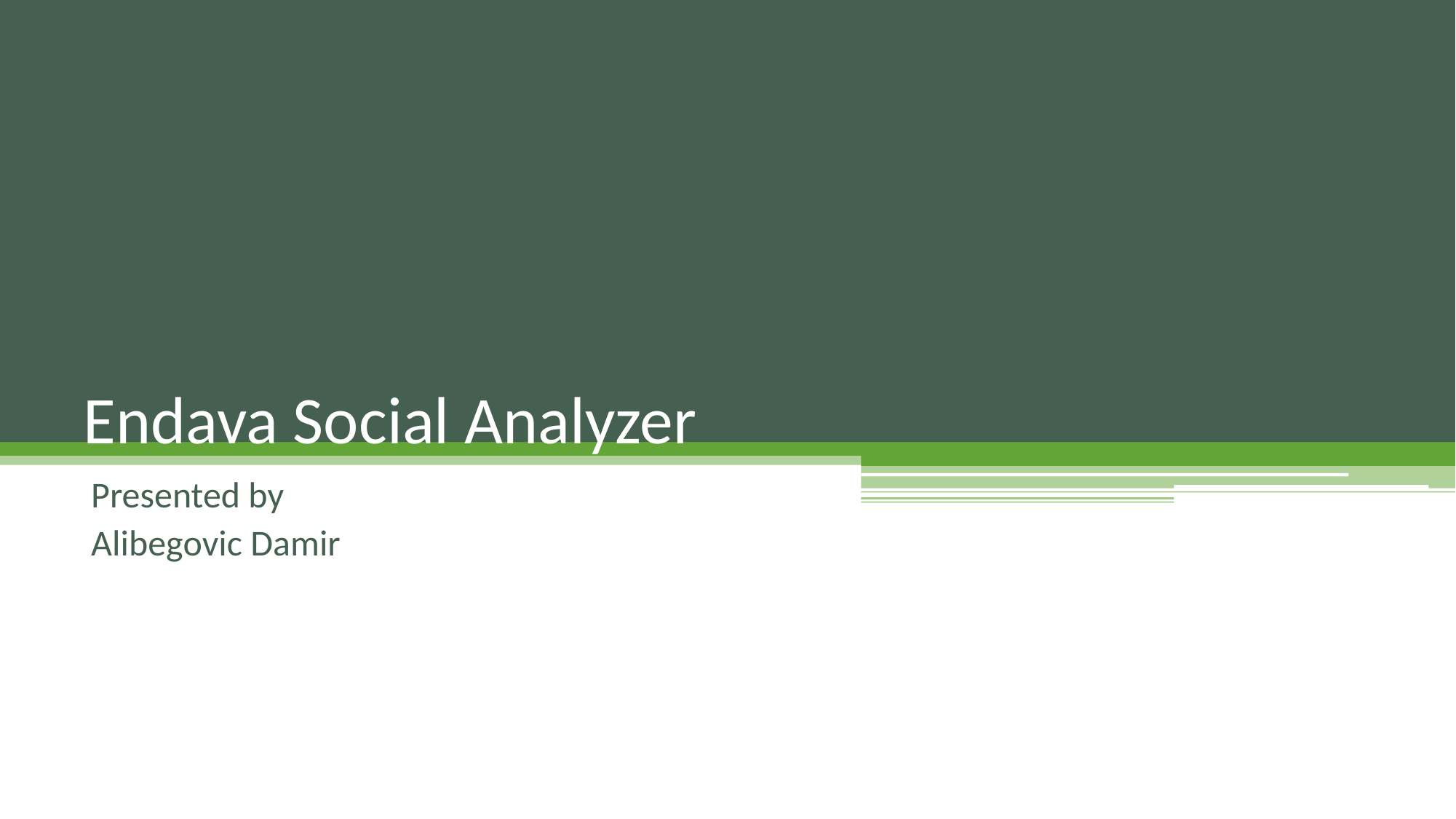

# Endava Social Analyzer
Presented by
Alibegovic Damir